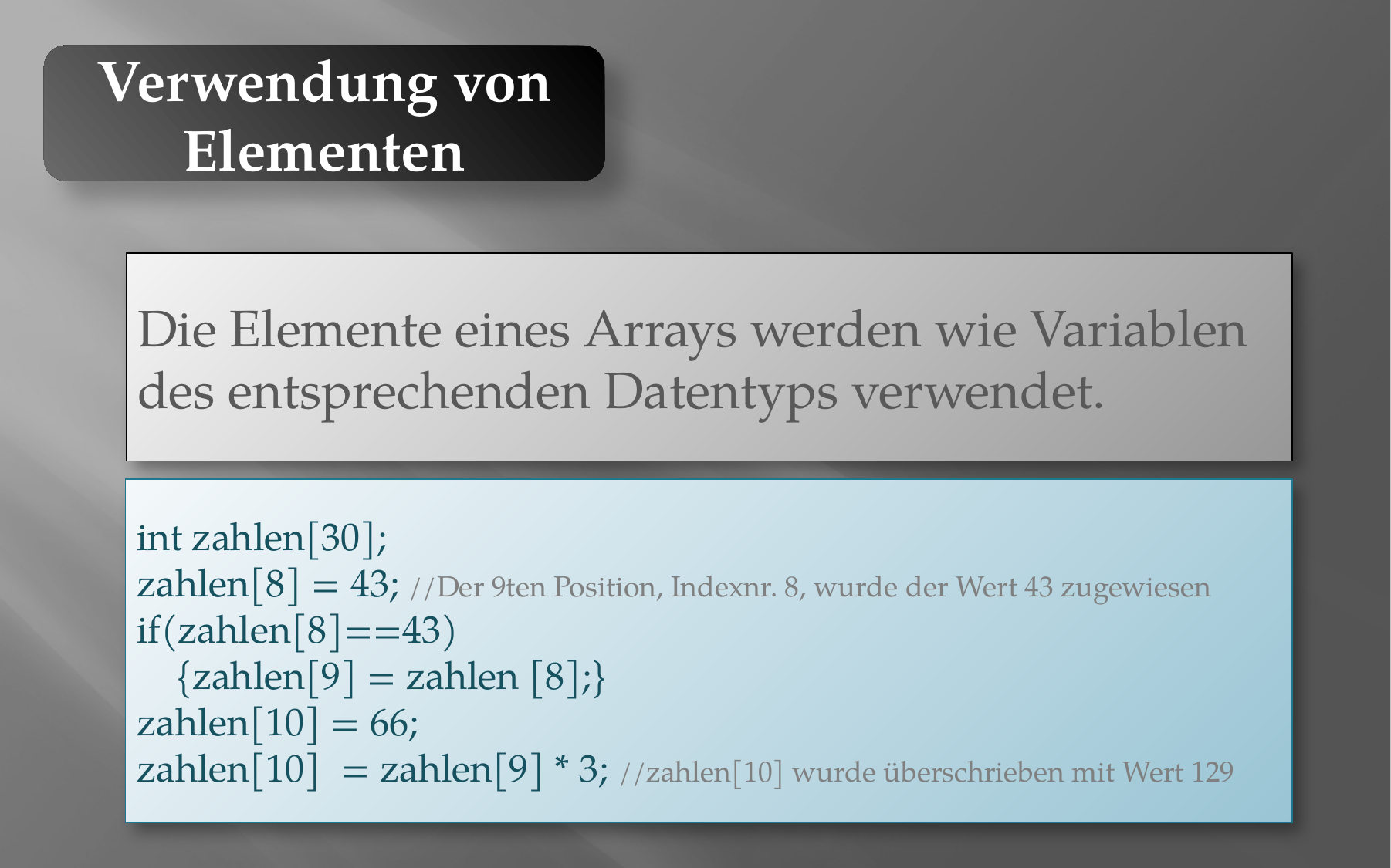

Verwendung von Elementen
Die Elemente eines Arrays werden wie Variablen des entsprechenden Datentyps verwendet.
int zahlen[30];
zahlen[8] = 43; //Der 9ten Position, Indexnr. 8, wurde der Wert 43 zugewiesen
if(zahlen[8]==43)
    {zahlen[9] = zahlen [8];}
zahlen[10] = 66;
zahlen[10]  = zahlen[9] * 3; //zahlen[10] wurde überschrieben mit Wert 129